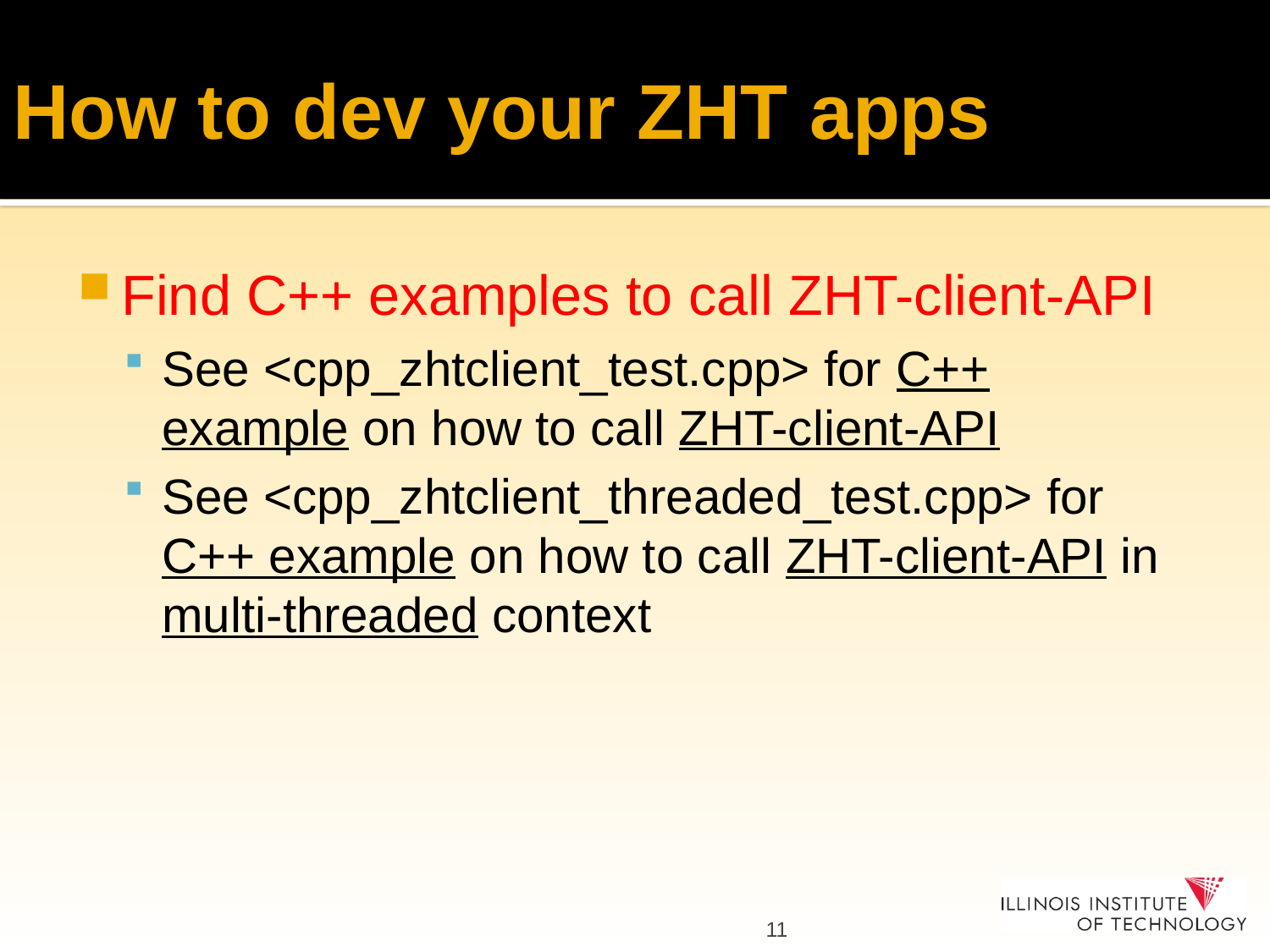

# How to dev your ZHT apps
Find C++ examples to call ZHT-client-API
See <cpp_zhtclient_test.cpp> for C++ example on how to call ZHT-client-API
See <cpp_zhtclient_threaded_test.cpp> for C++ example on how to call ZHT-client-API in multi-threaded context

11